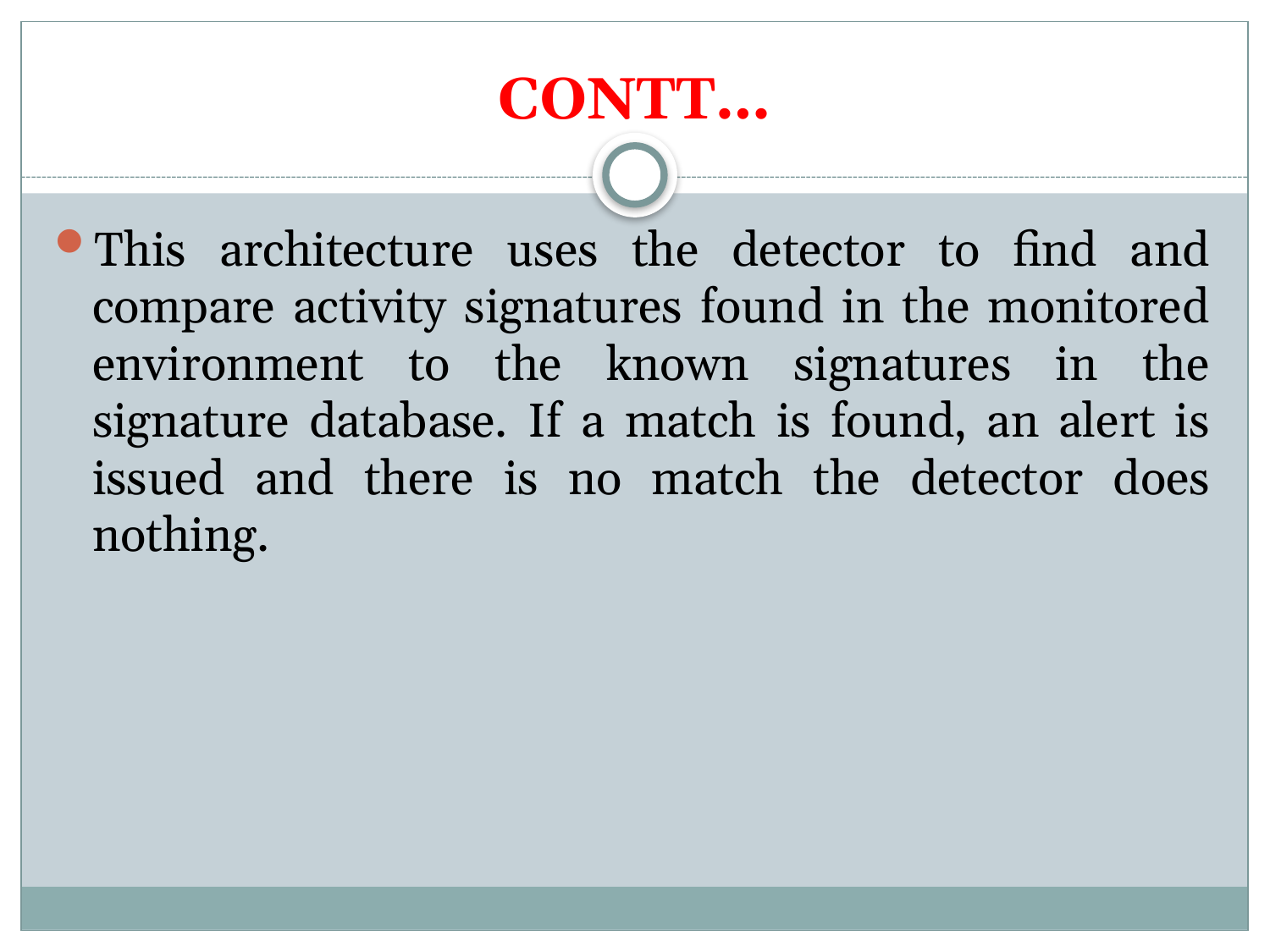

# CONTT…
This architecture uses the detector to find and compare activity signatures found in the monitored environment to the known signatures in the signature database. If a match is found, an alert is issued and there is no match the detector does nothing.